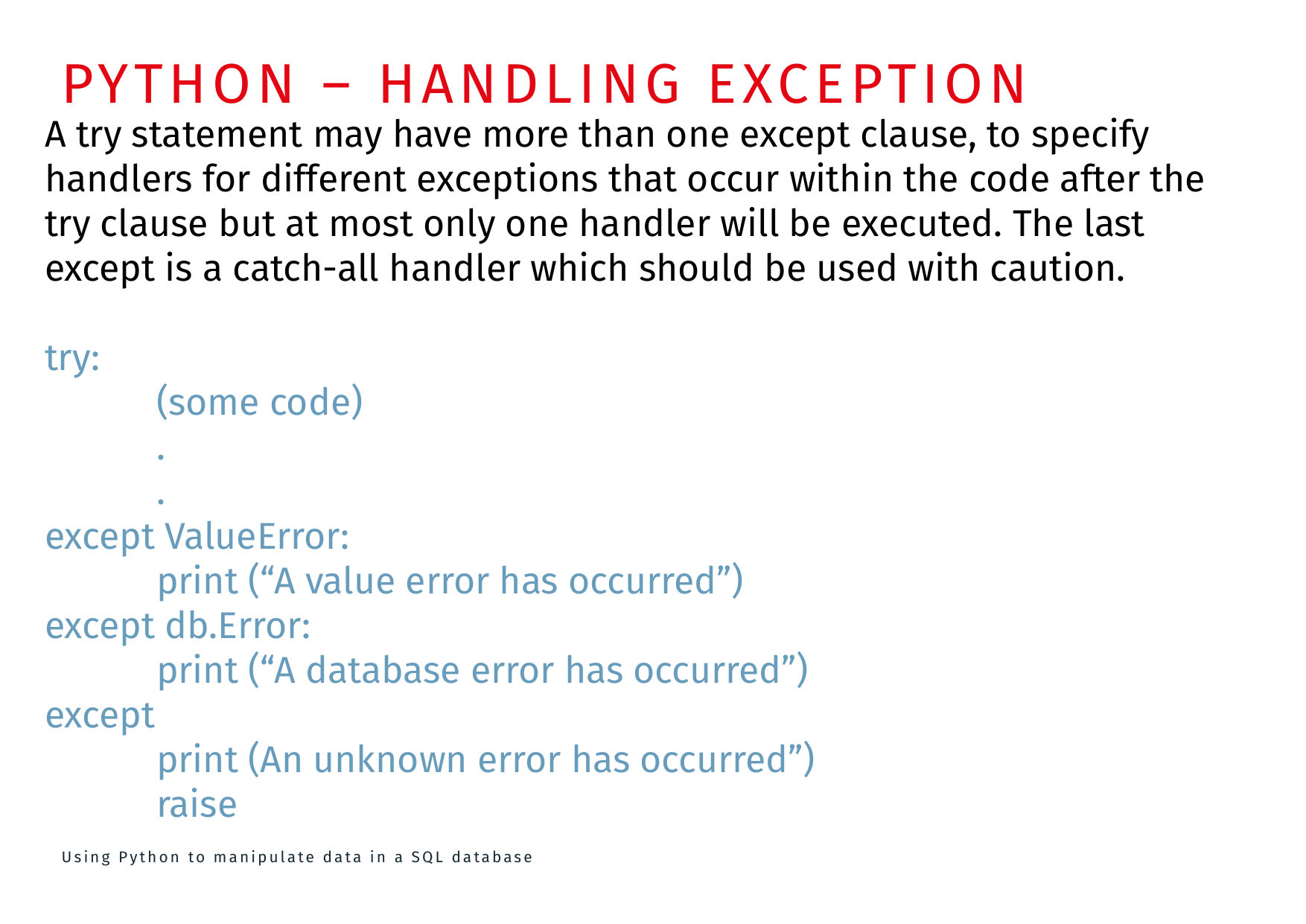

# Python – handling exception
A try statement may have more than one except clause, to specify handlers for different exceptions that occur within the code after the try clause but at most only one handler will be executed. The last except is a catch-all handler which should be used with caution.

try:
	(some code)
	.
	.
except ValueError:
	print (“A value error has occurred”)
except db.Error:
	print (“A database error has occurred”)
except
	print (An unknown error has occurred”)
	raise
Using Python to manipulate data in a SQL database